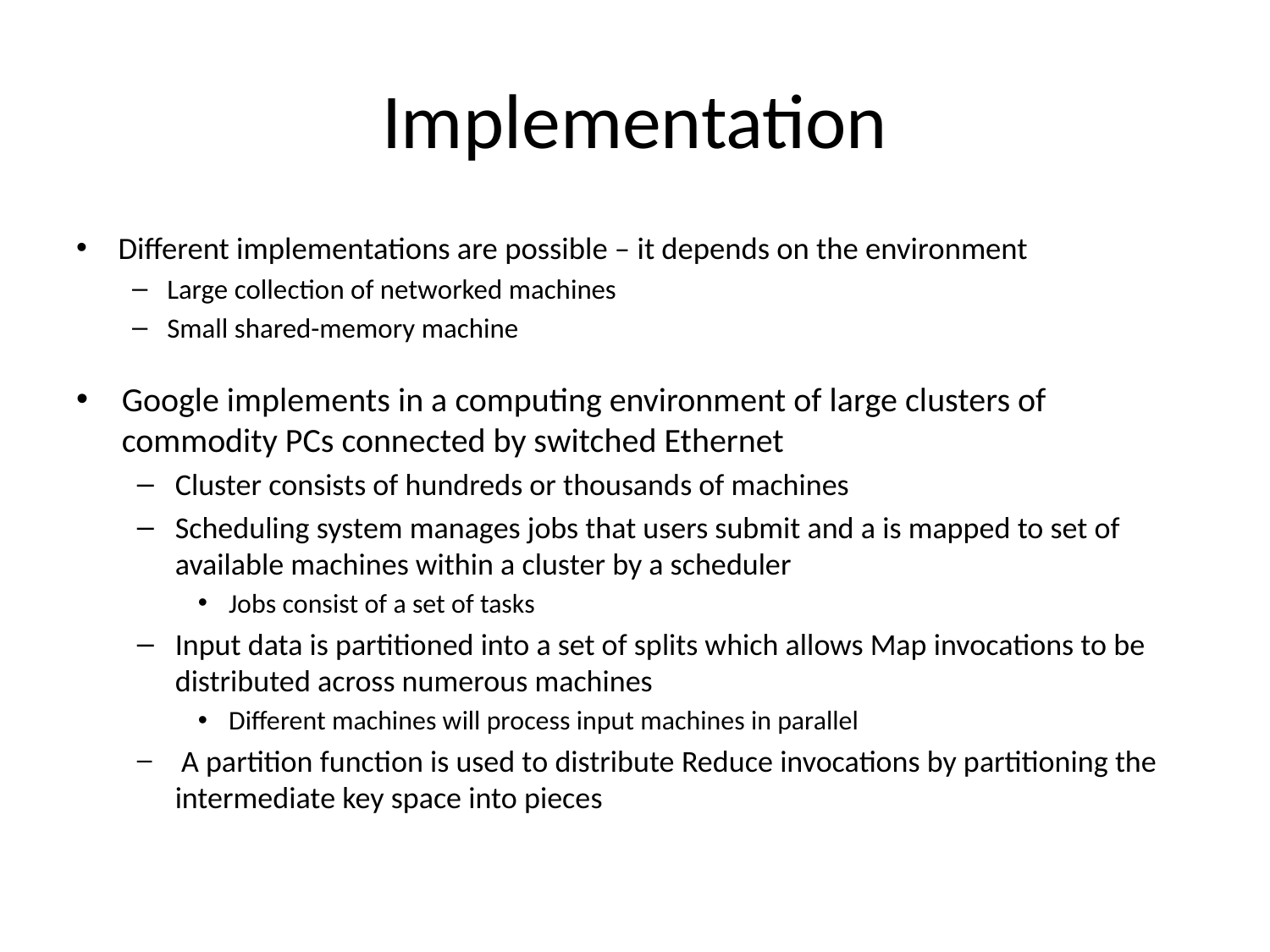

# Implementation
Different implementations are possible – it depends on the environment
Large collection of networked machines
Small shared-memory machine

Google implements in a computing environment of large clusters of commodity PCs connected by switched Ethernet
Cluster consists of hundreds or thousands of machines
Scheduling system manages jobs that users submit and a is mapped to set of available machines within a cluster by a scheduler
Jobs consist of a set of tasks
Input data is partitioned into a set of splits which allows Map invocations to be distributed across numerous machines
Different machines will process input machines in parallel
 A partition function is used to distribute Reduce invocations by partitioning the intermediate key space into pieces